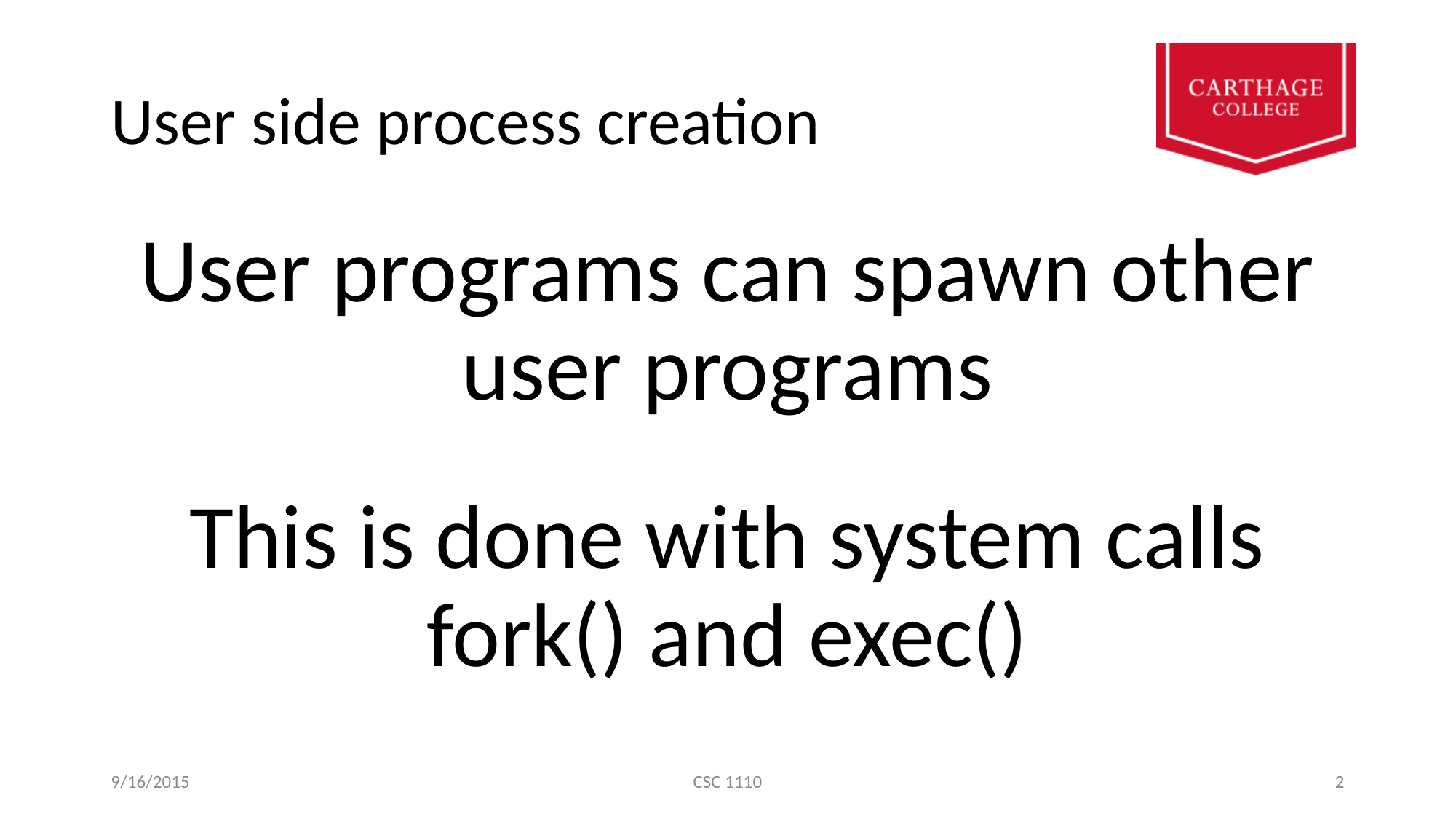

# User side process creation
User programs can spawn other user programs

This is done with system calls fork() and exec()
9/16/2015
CSC 1110
2